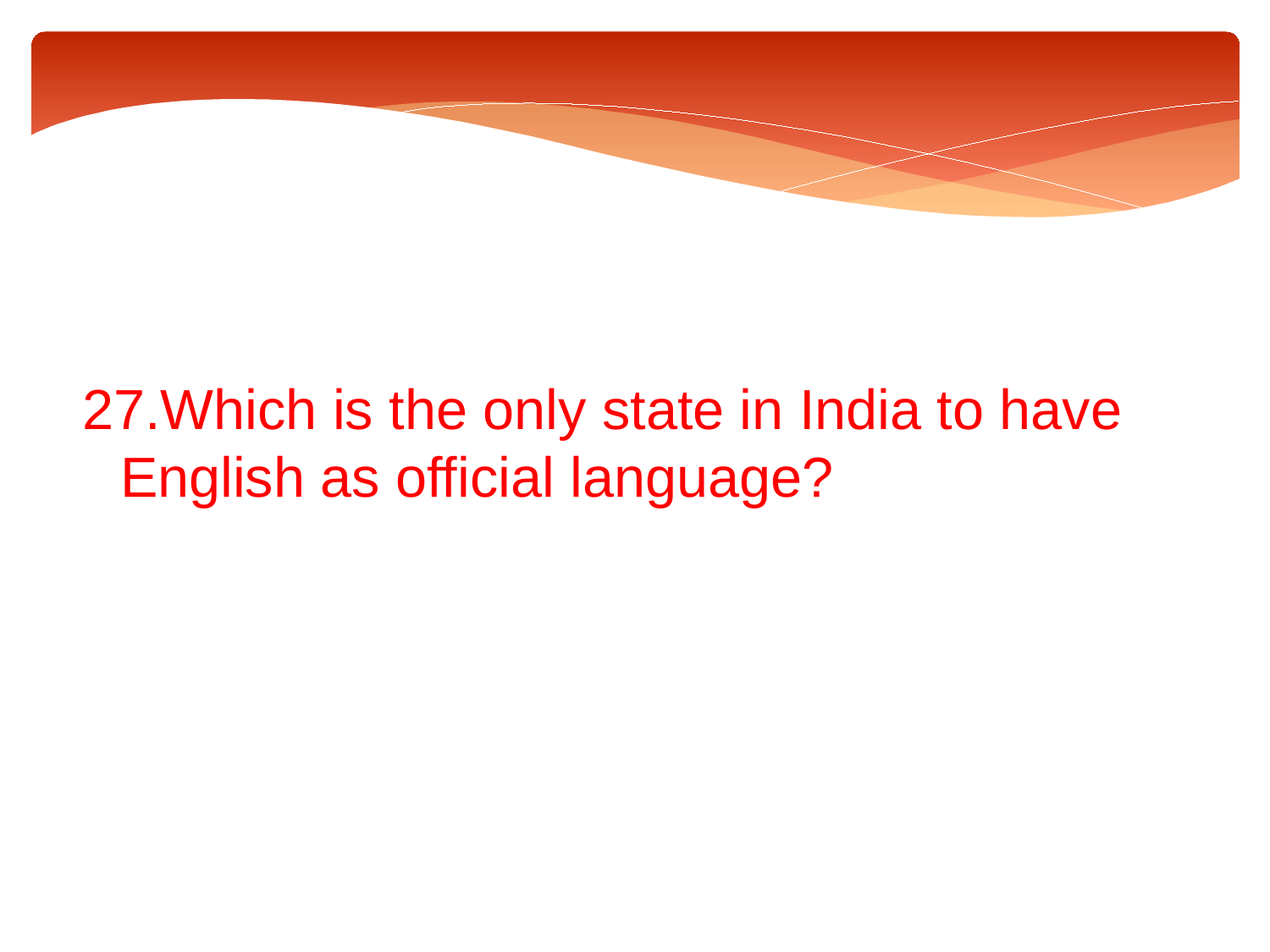

27.Which is the only state in India to have English as official language?